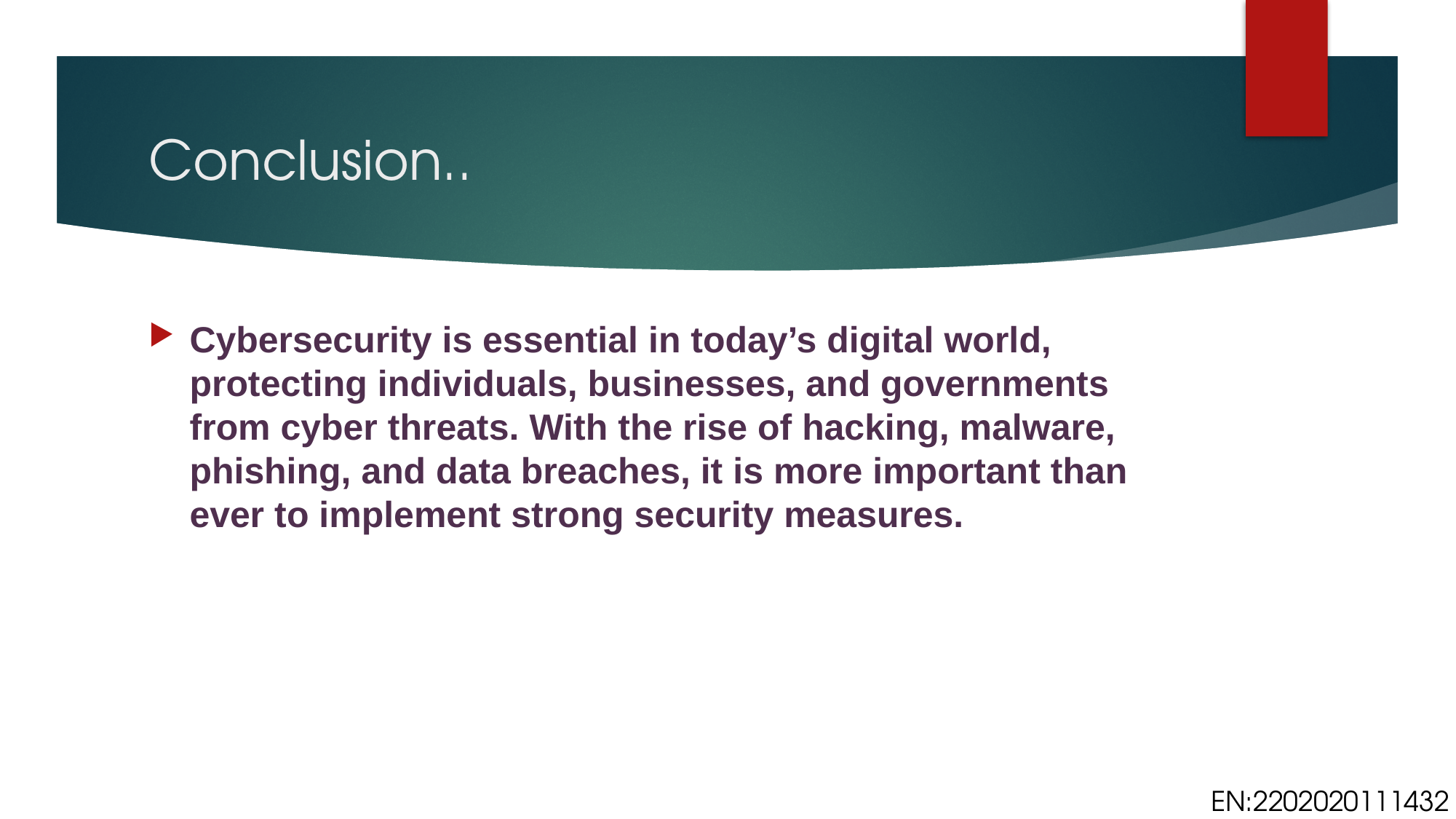

# Conclusion..
Cybersecurity is essential in today’s digital world, protecting individuals, businesses, and governments from cyber threats. With the rise of hacking, malware, phishing, and data breaches, it is more important than ever to implement strong security measures.
EN:2202020111432